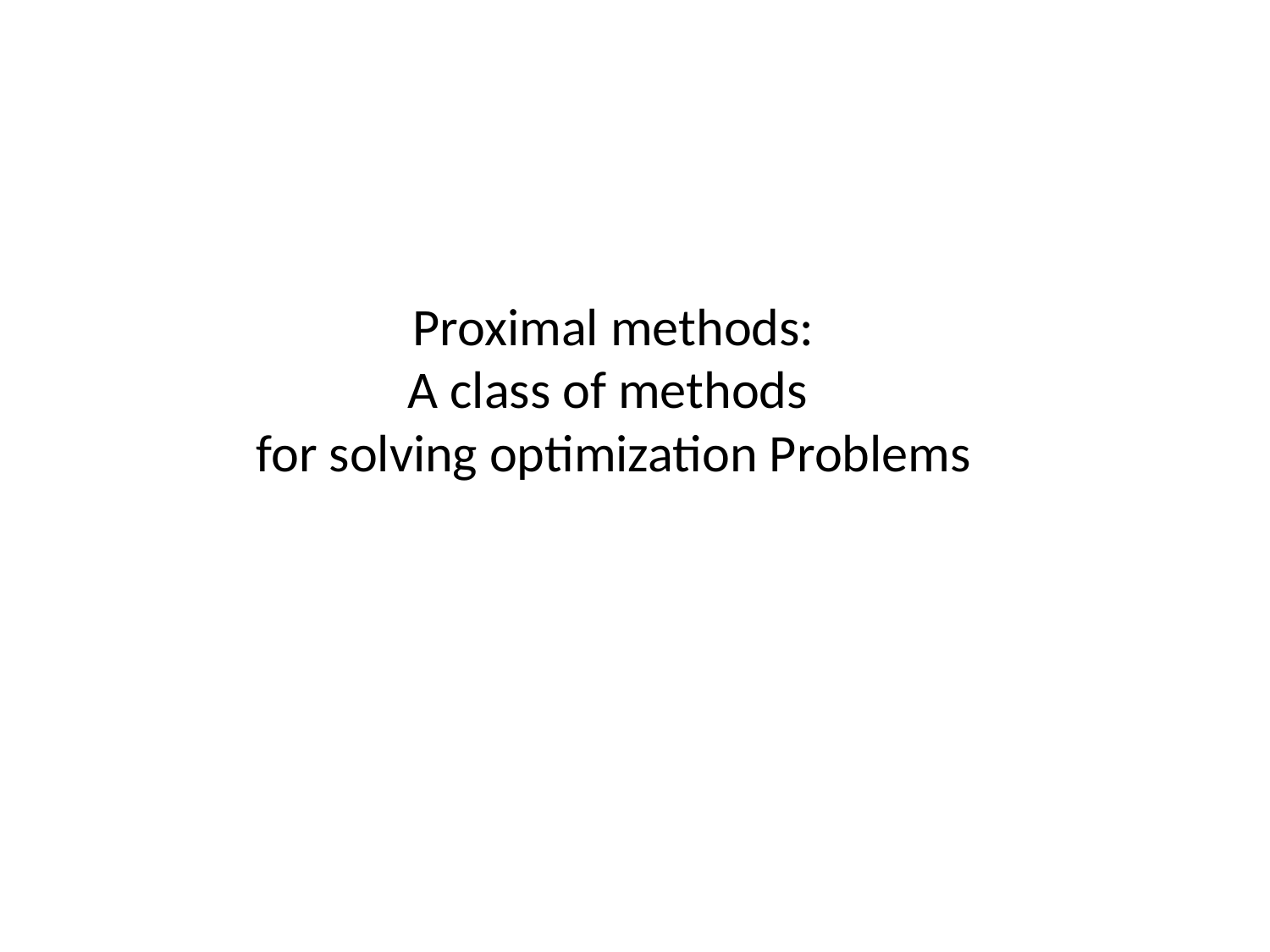

Proximal methods:
A class of methods
for solving optimization Problems